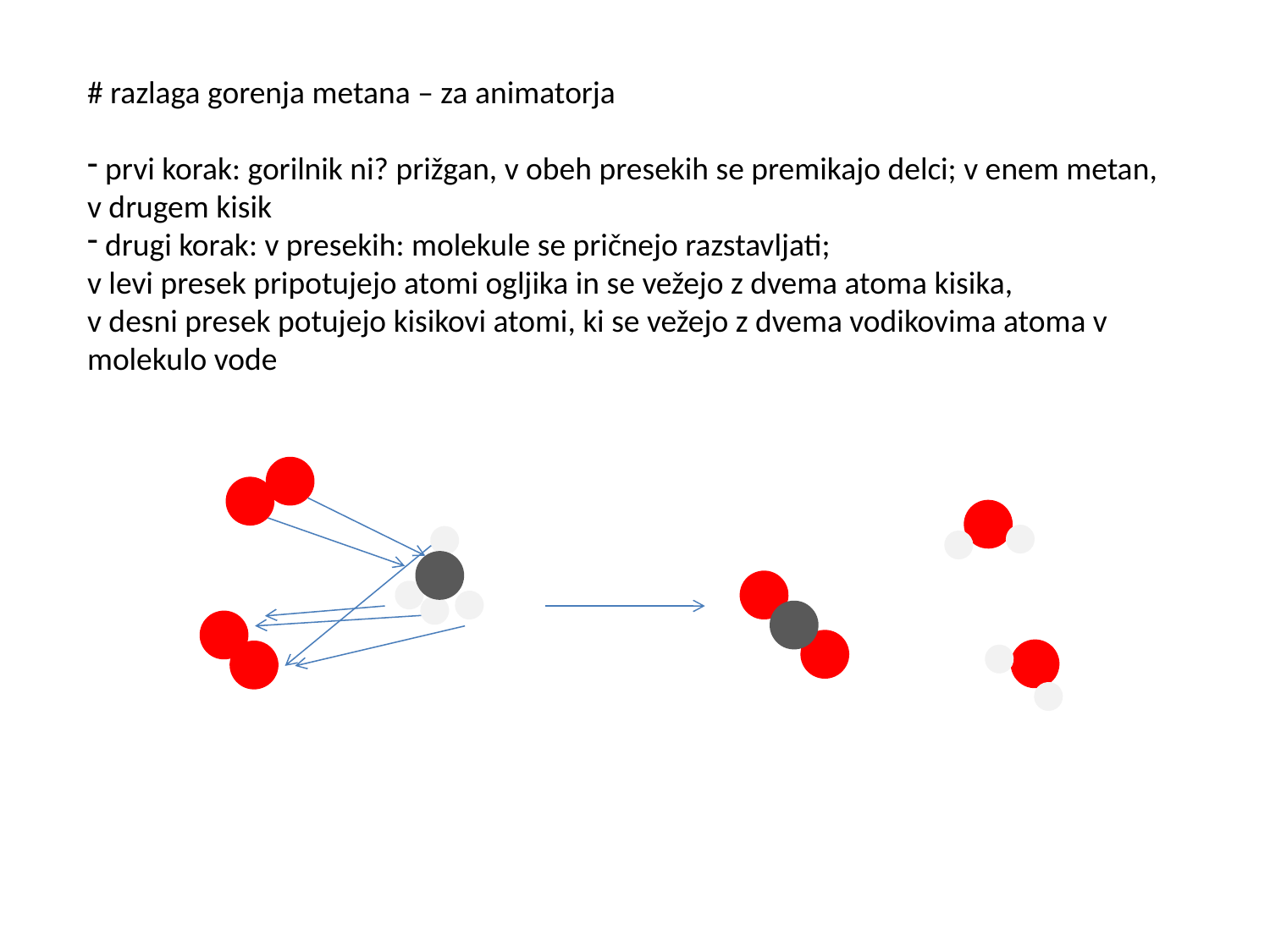

# razlaga gorenja metana – za animatorja

 prvi korak: gorilnik ni? prižgan, v obeh presekih se premikajo delci; v enem metan, v drugem kisik
 drugi korak: v presekih: molekule se pričnejo razstavljati;
v levi presek pripotujejo atomi ogljika in se vežejo z dvema atoma kisika,
v desni presek potujejo kisikovi atomi, ki se vežejo z dvema vodikovima atoma v molekulo vode